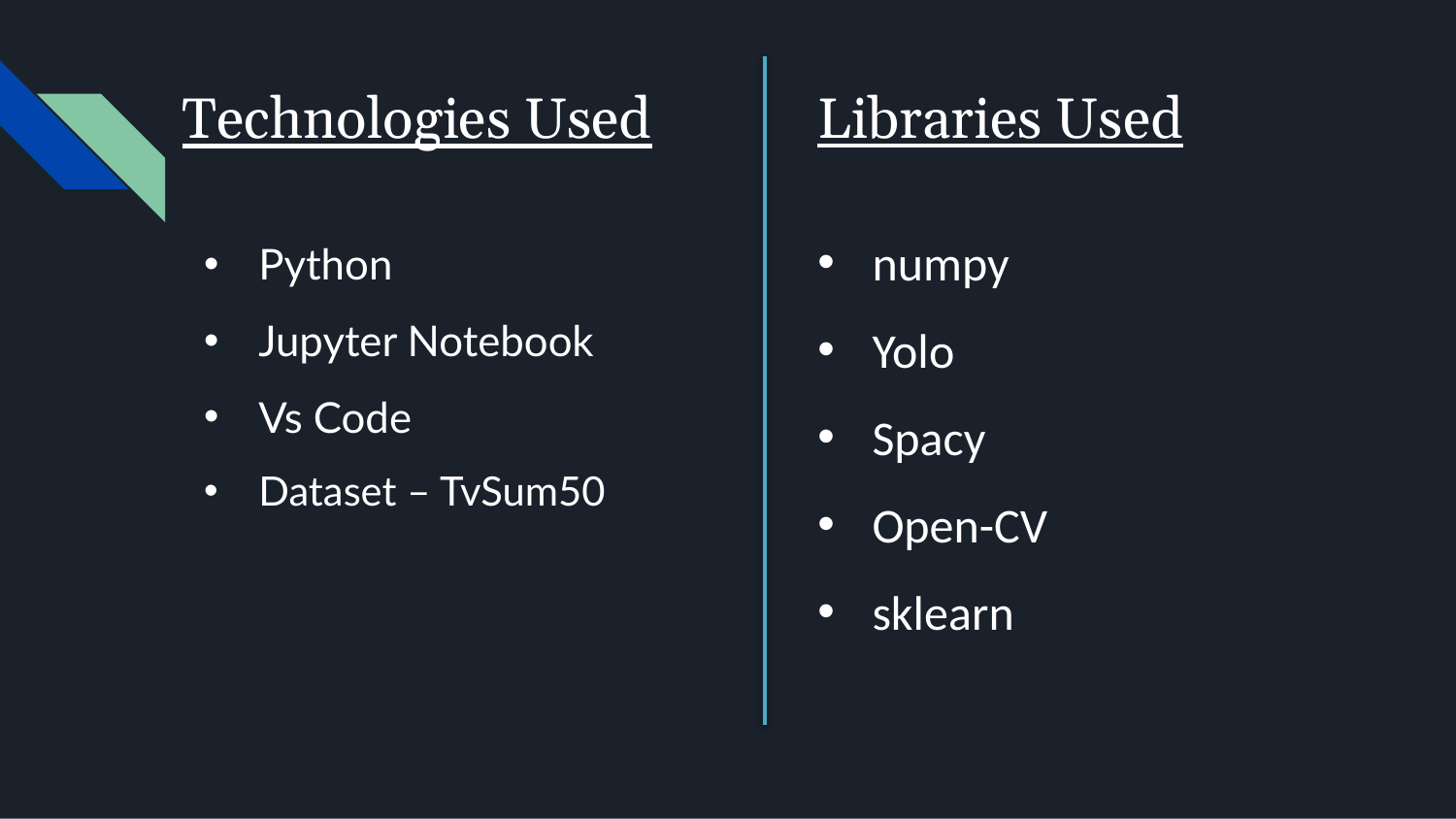

Libraries Used
# Technologies Used
numpy
Yolo
Spacy
Open-CV
sklearn

Python
Jupyter Notebook
Vs Code
Dataset – TvSum50